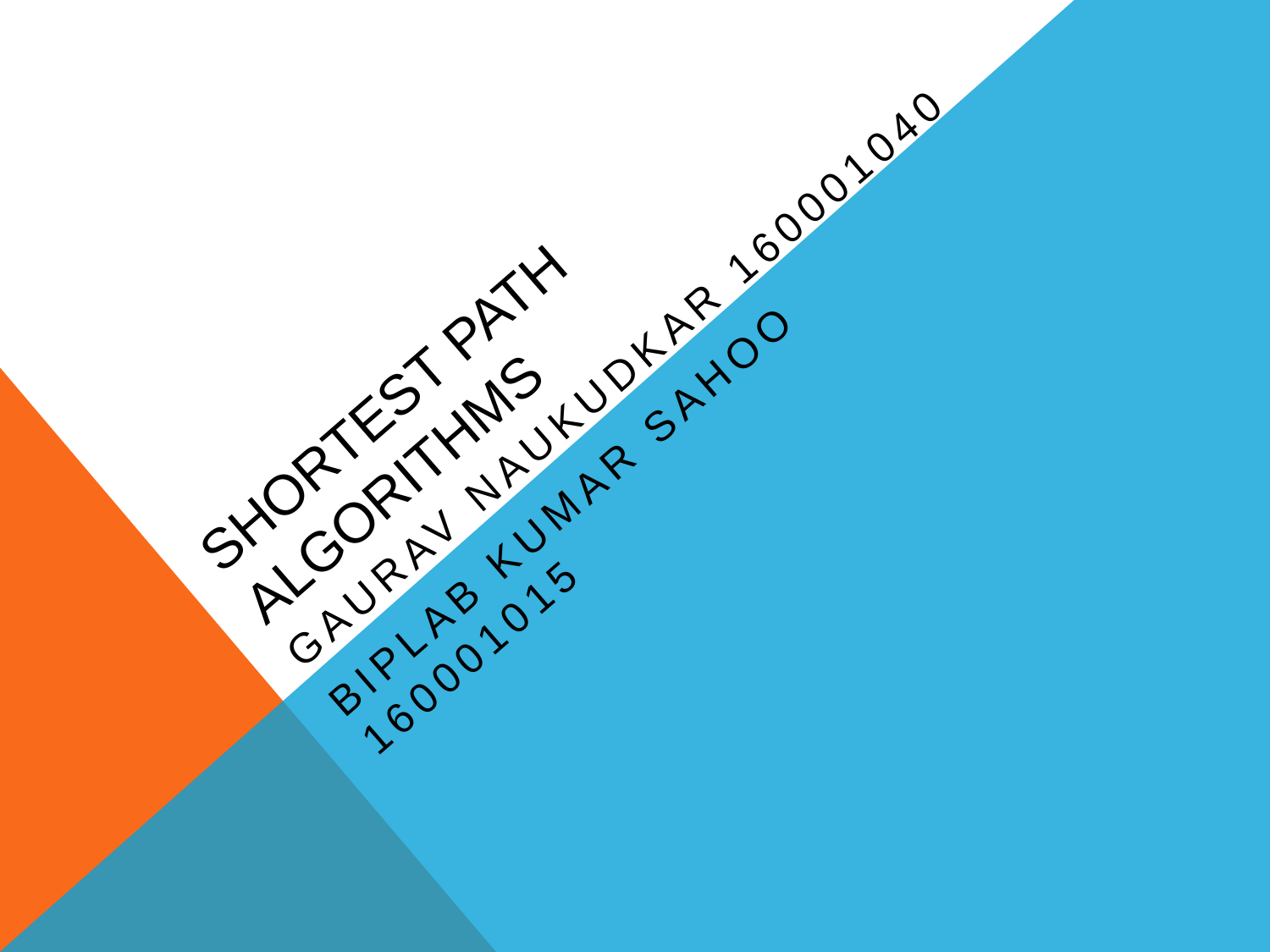

# Shortest Path Algorithms
Gaurav Naukudkar 160001040
Biplab Kumar Sahoo 160001015